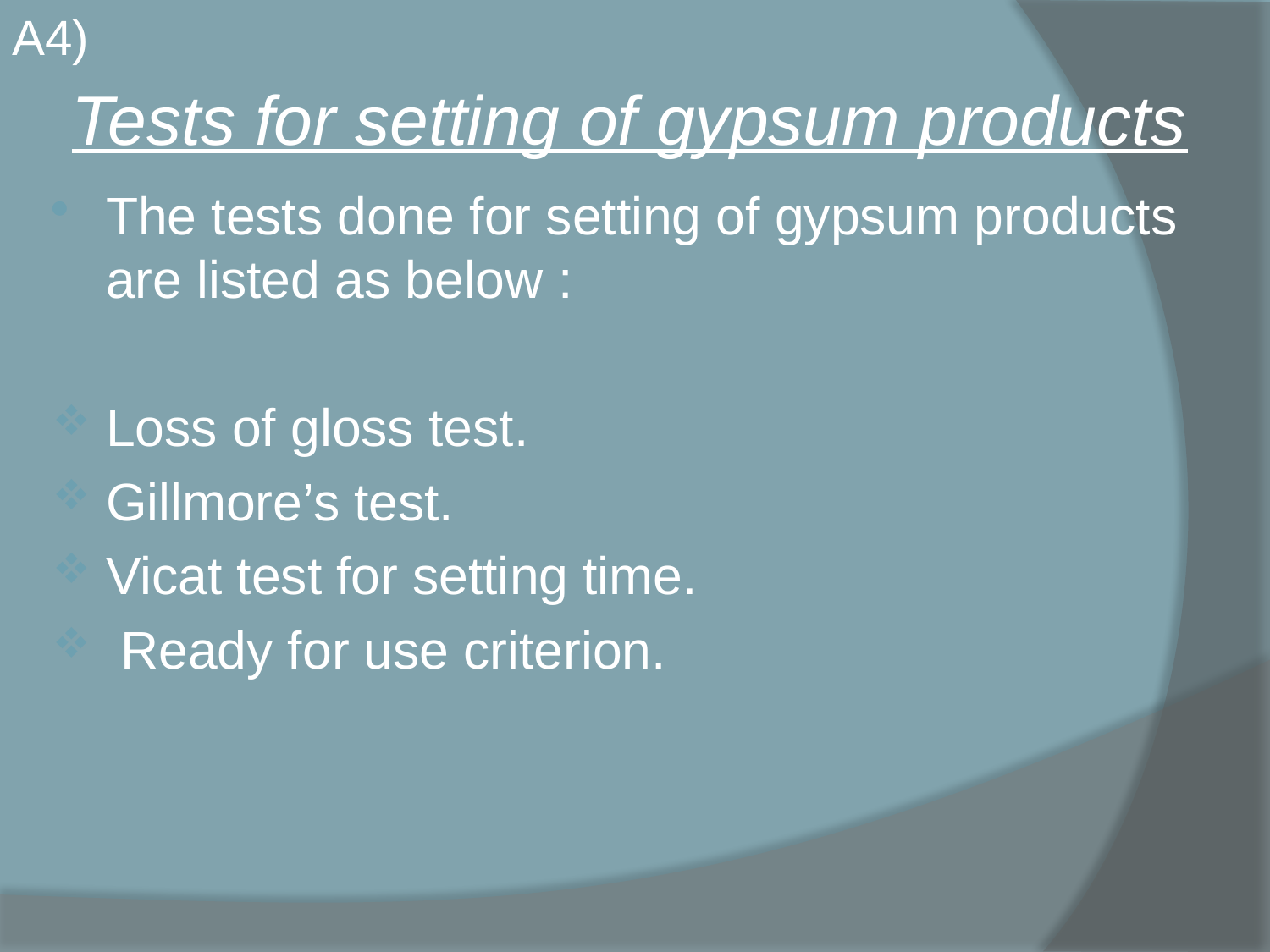

A4)
# Tests for setting of gypsum products
The tests done for setting of gypsum products are listed as below :

Loss of gloss test.
Gillmore’s test.
Vicat test for setting time.
 Ready for use criterion.